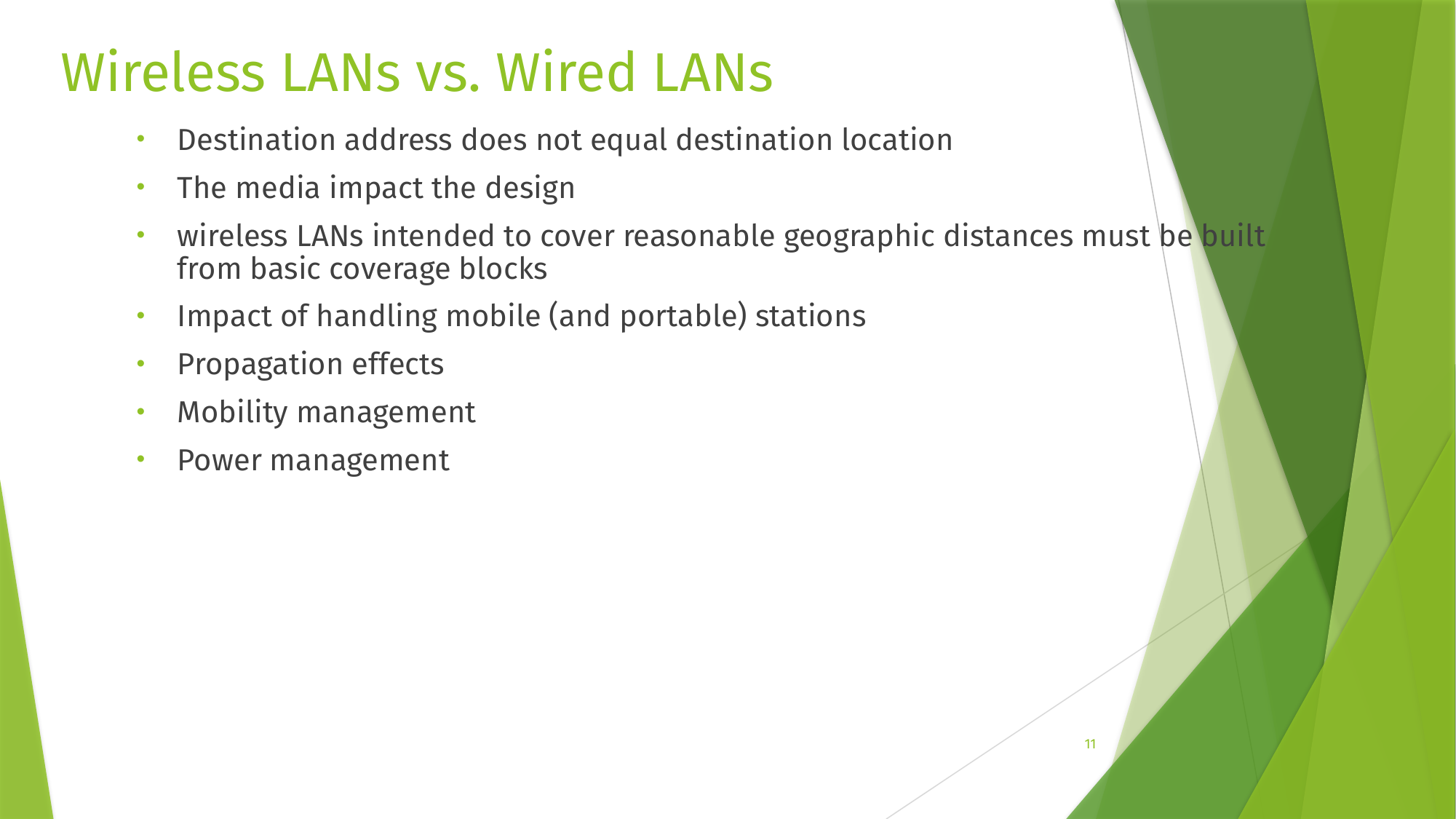

# Wireless LANs vs. Wired LANs
Destination address does not equal destination location
The media impact the design
wireless LANs intended to cover reasonable geographic distances must be built from basic coverage blocks
Impact of handling mobile (and portable) stations
Propagation effects
Mobility management
Power management
11